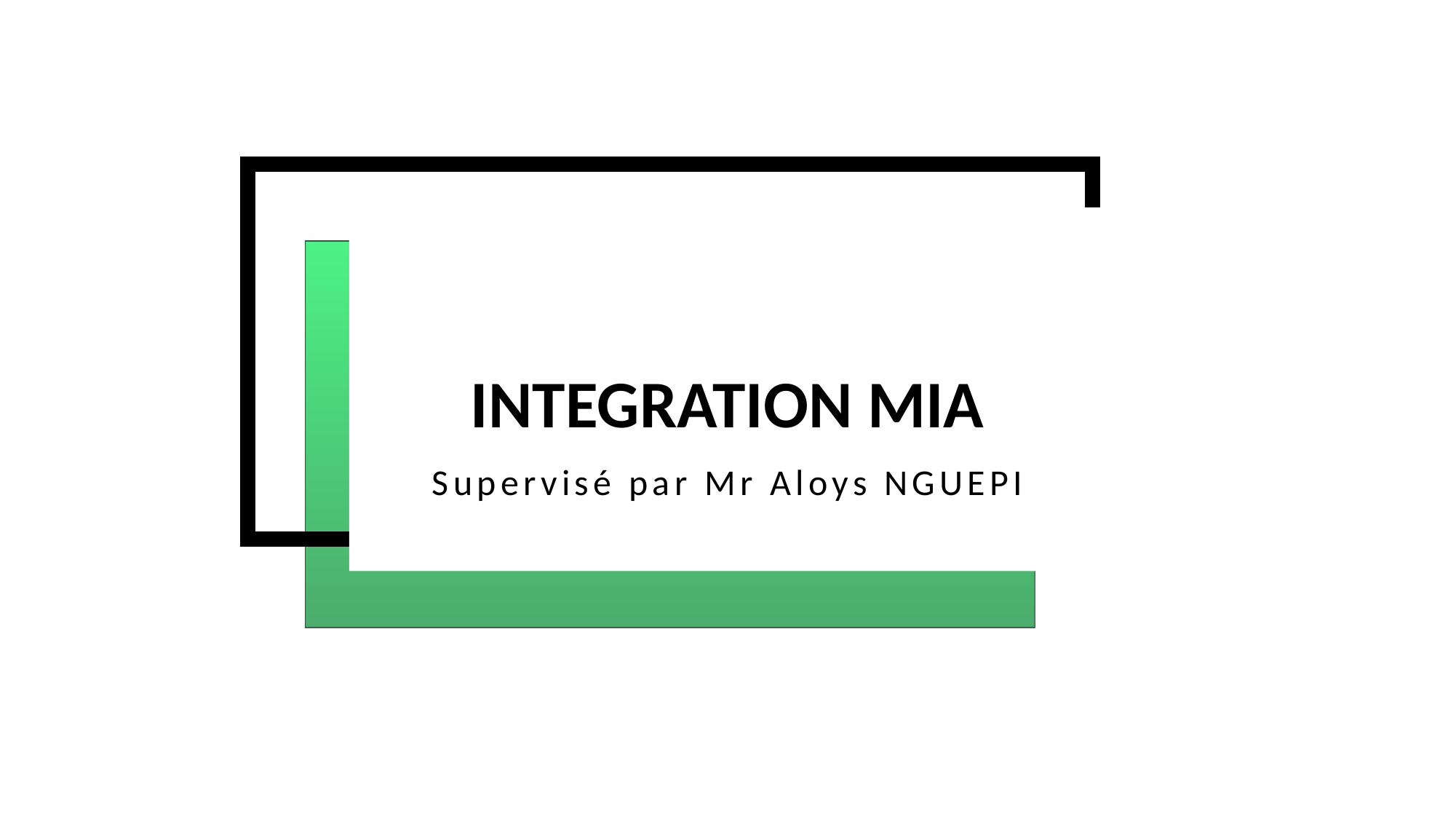

# INTEGRATION MIA
Supervisé par Mr Aloys NGUEPI